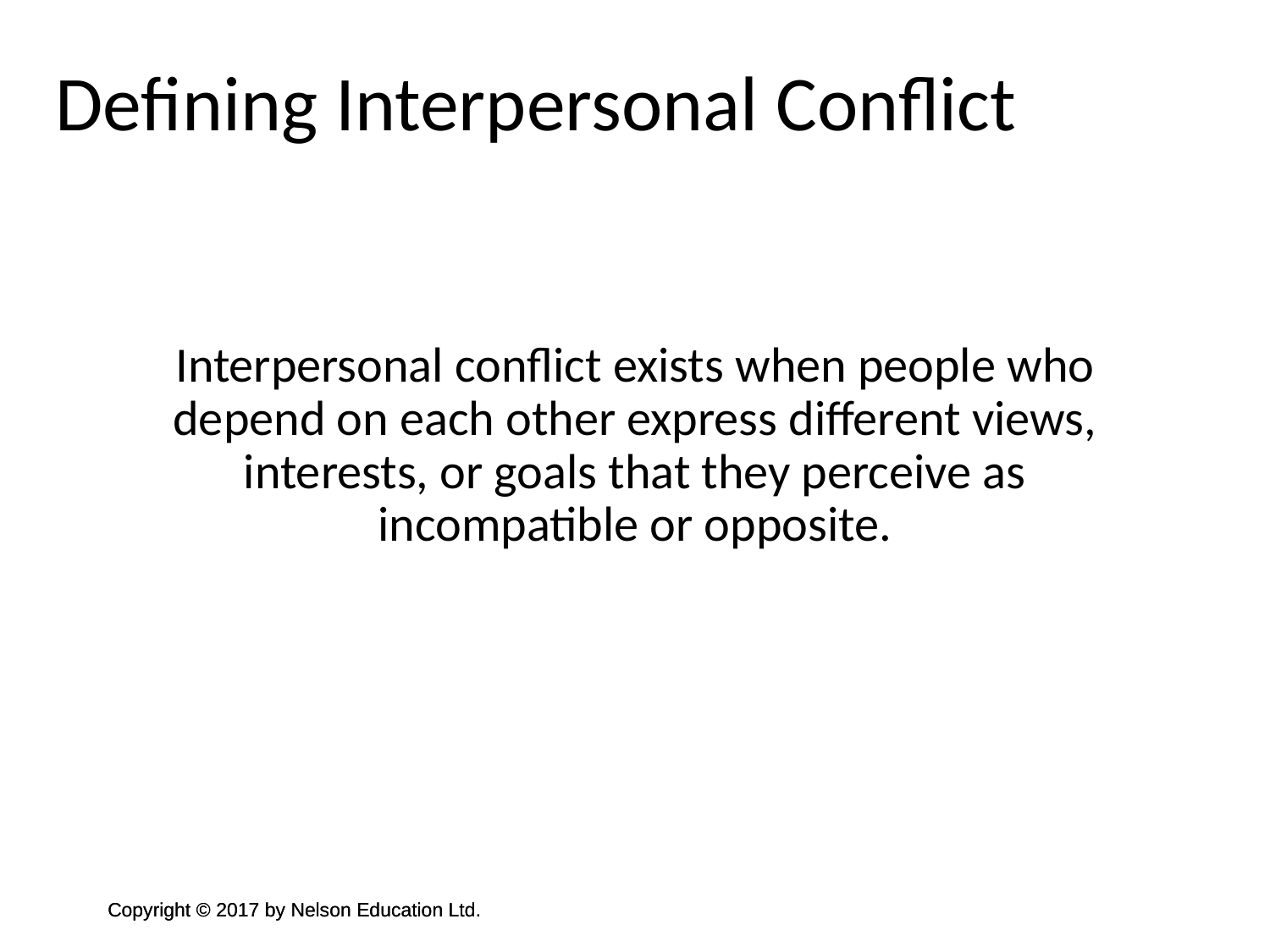

Defining Interpersonal Conflict
Interpersonal conflict exists when people who depend on each other express different views, interests, or goals that they perceive as incompatible or opposite.